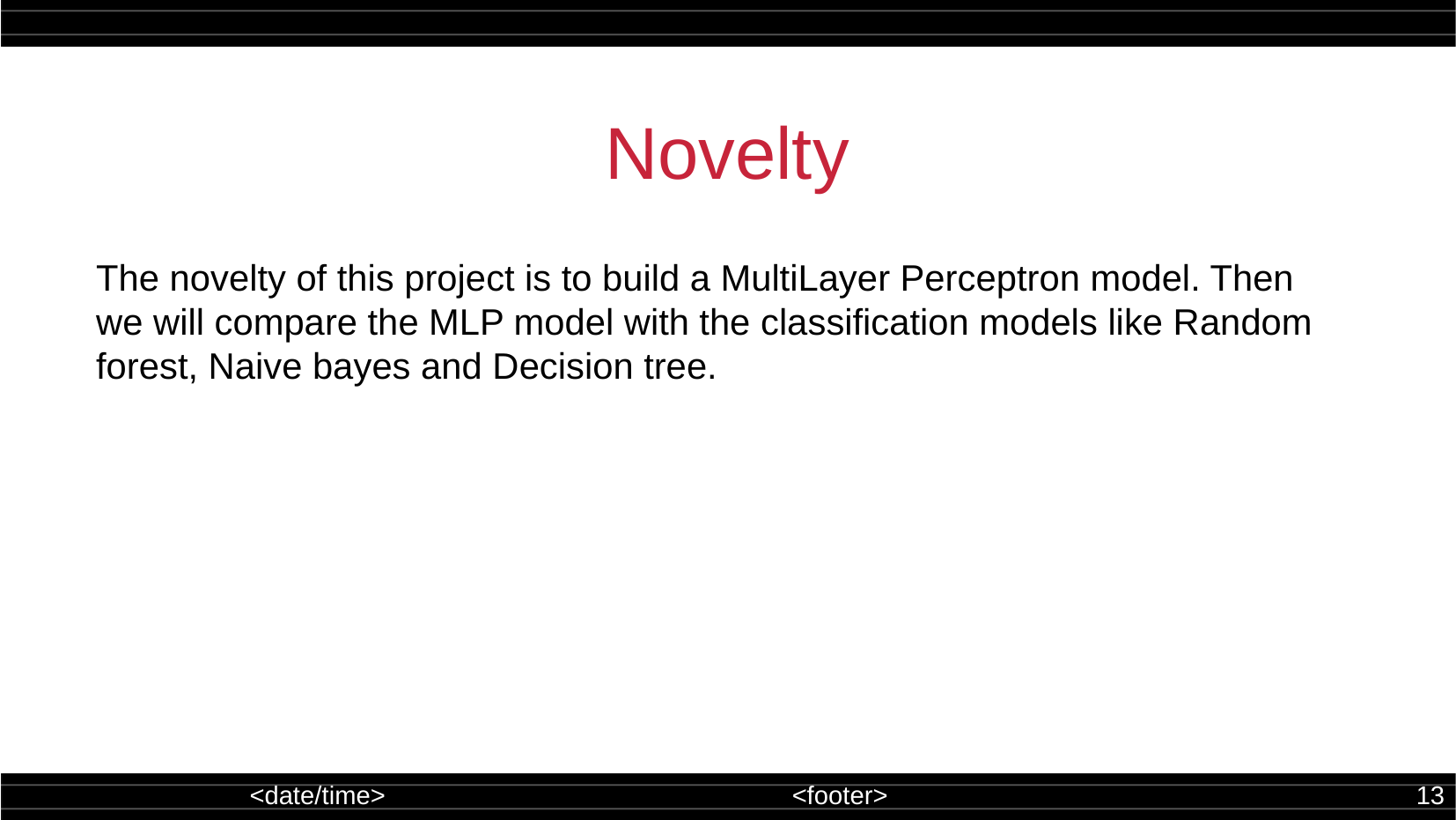

Novelty
The novelty of this project is to build a MultiLayer Perceptron model. Then we will compare the MLP model with the classification models like Random forest, Naive bayes and Decision tree.